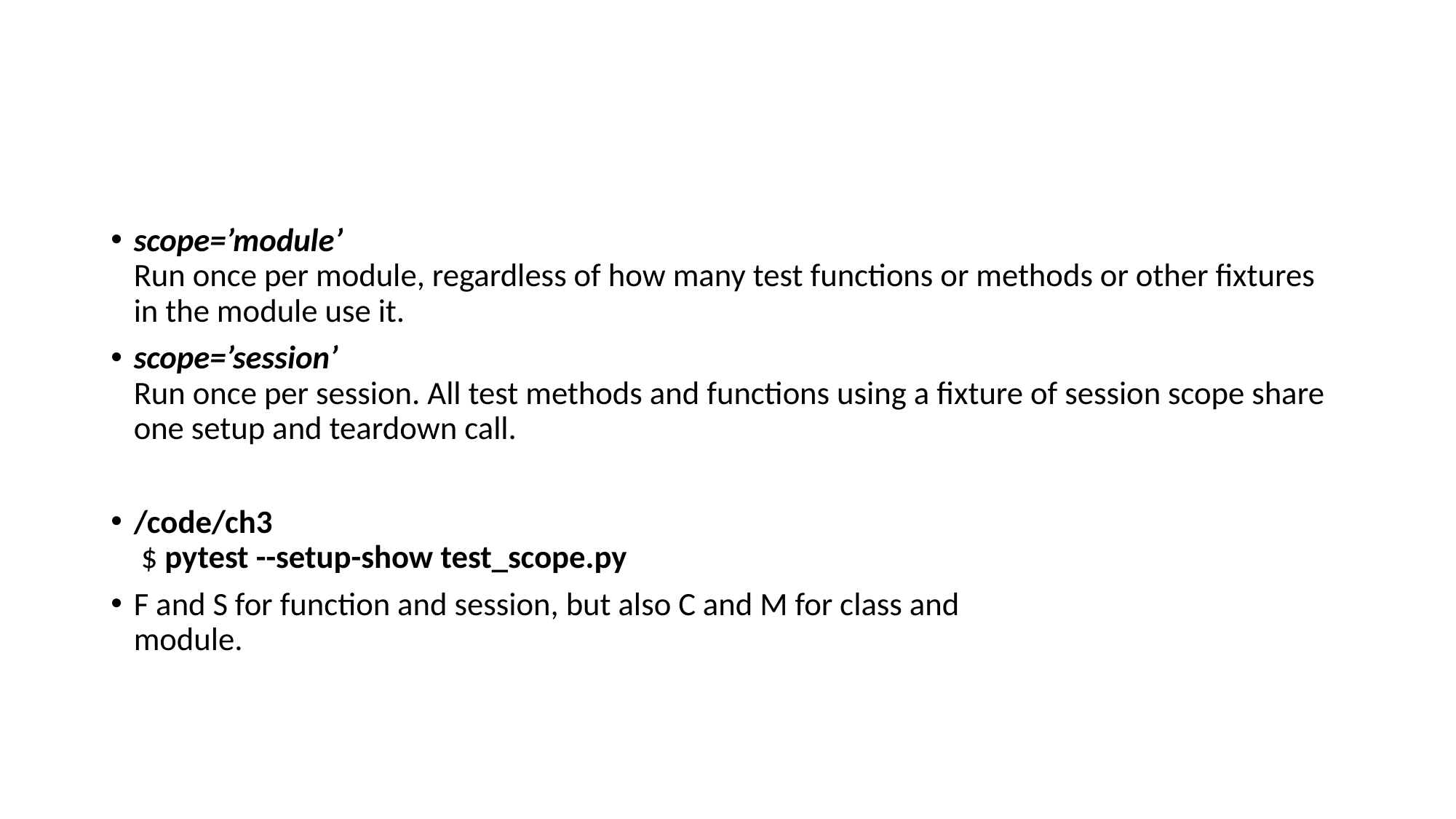

#
scope=’module’
Run once per module, regardless of how many test functions or methods or other fixtures in the module use it.
scope=’session’
Run once per session. All test methods and functions using a fixture of session scope share one setup and teardown call.

/code/ch3​
​ ​$ ​​pytest​​ ​​--setup-show​​ ​​test_scope.py
F and S for function and session, but also C and M for class and
module.